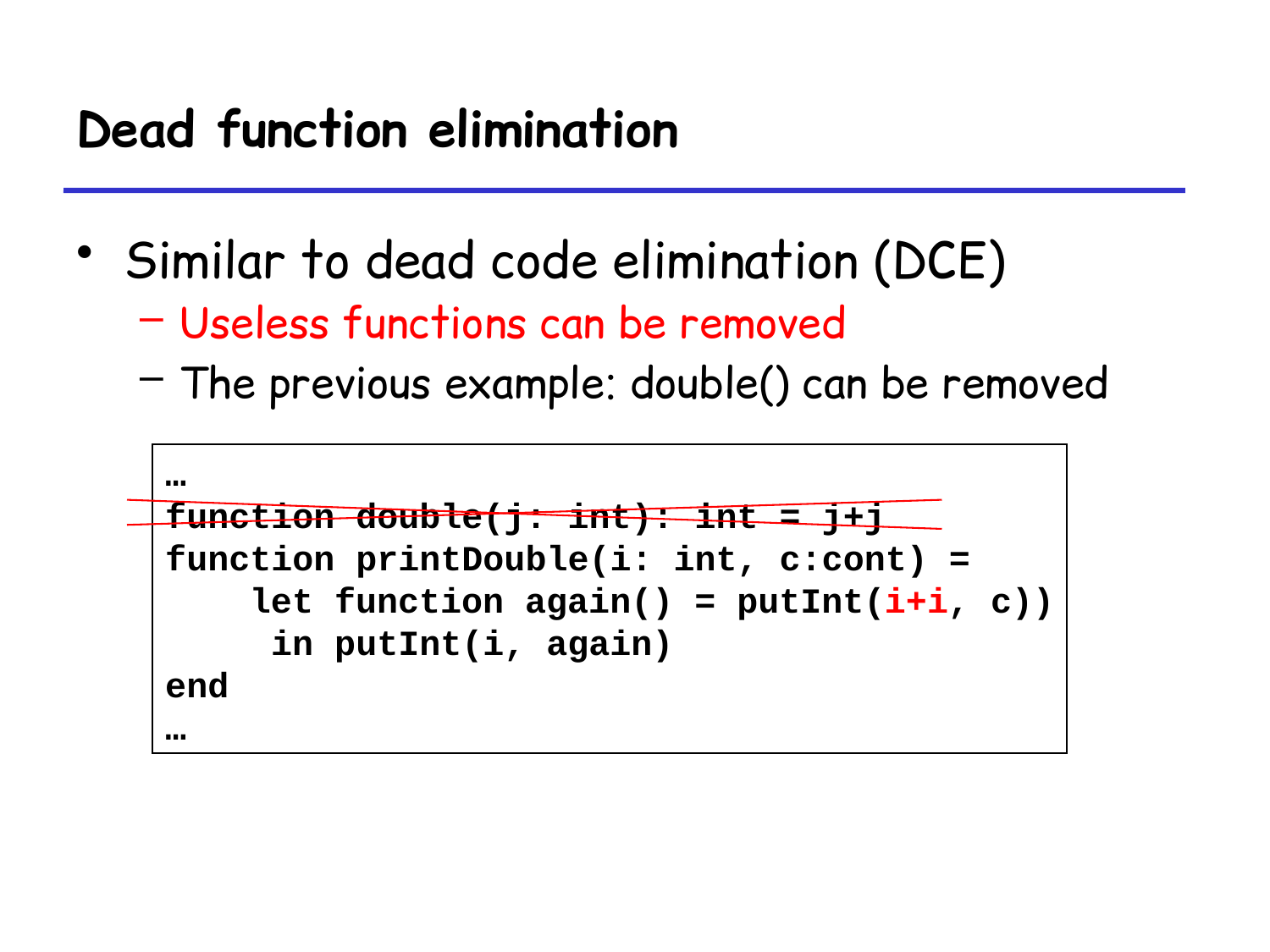

# Dead function elimination
Similar to dead code elimination (DCE)
Useless functions can be removed
The previous example: double() can be removed
…
function double(j: int): int = j+j
function printDouble(i: int, c:cont) =
    let function again() = putInt(i+i, c))
     in putInt(i, again)
end
…
18